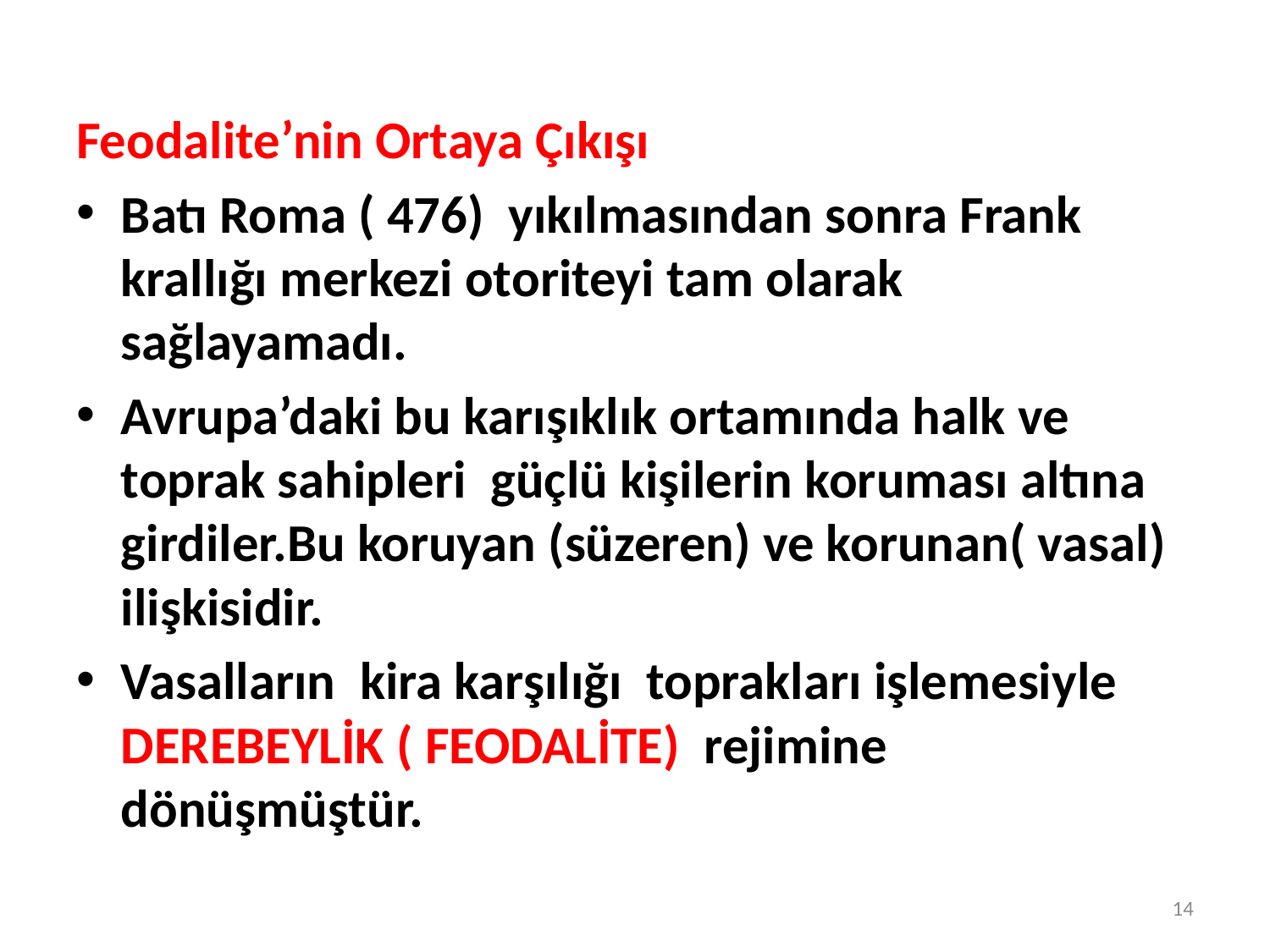

Feodalite’nin Ortaya Çıkışı
Batı Roma ( 476)  yıkılmasından sonra Frank krallığı merkezi otoriteyi tam olarak sağlayamadı.
Avrupa’daki bu karışıklık ortamında halk ve toprak sahipleri  güçlü kişilerin koruması altına girdiler.Bu koruyan (süzeren) ve korunan( vasal) ilişkisidir.
Vasalların  kira karşılığı  toprakları işlemesiyle DEREBEYLİK ( FEODALİTE)  rejimine dönüşmüştür.

14